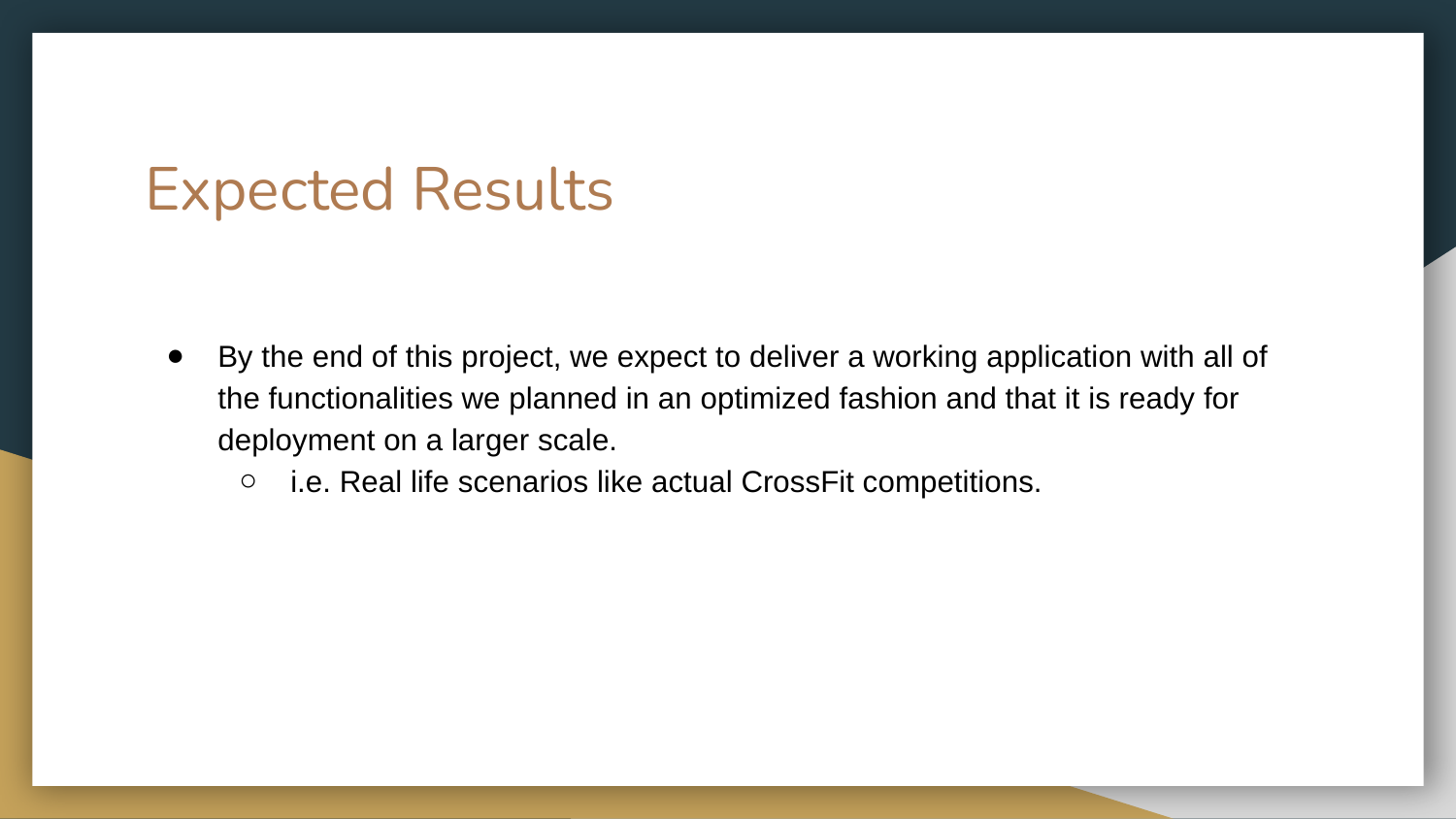

# Expected Results
By the end of this project, we expect to deliver a working application with all of the functionalities we planned in an optimized fashion and that it is ready for deployment on a larger scale.
i.e. Real life scenarios like actual CrossFit competitions.